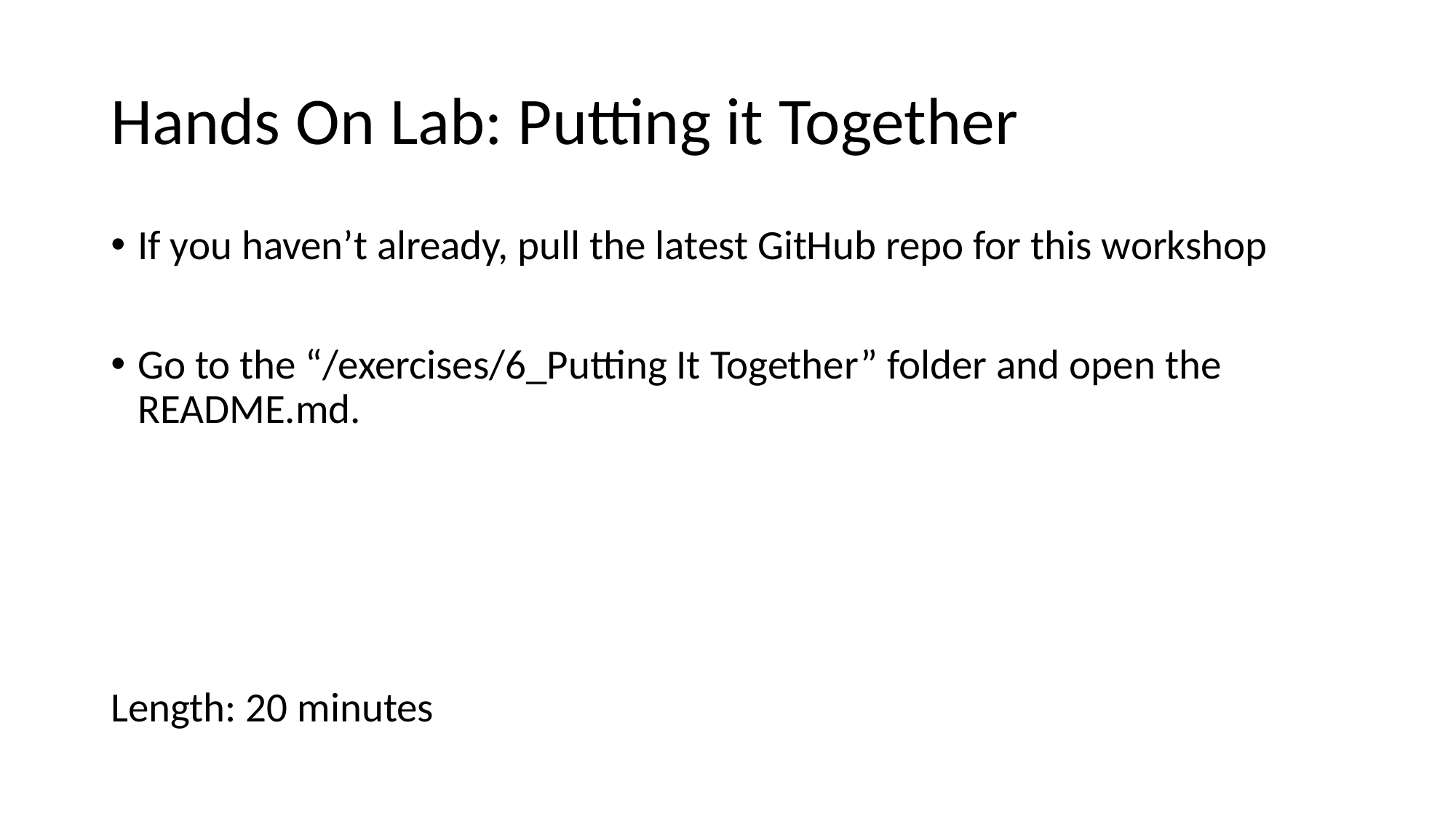

# Hands On Lab: Putting it Together
If you haven’t already, pull the latest GitHub repo for this workshop

Go to the “/exercises/6_Putting It Together” folder and open the README.md.

Length: 20 minutes